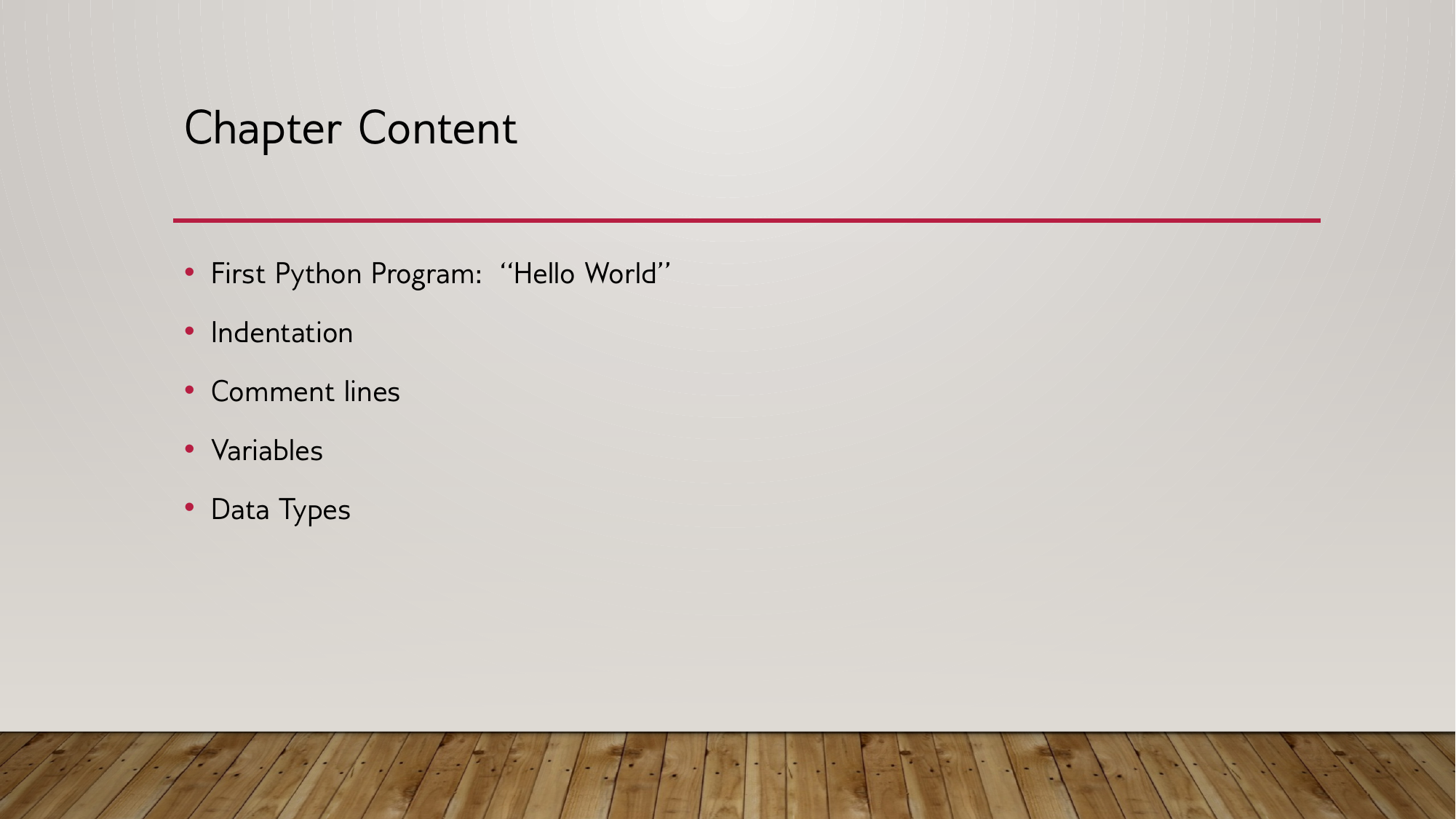

# Chapter Content
First Python Program:  ‘‘Hello World’’
Indentation
Comment lines
Variables
Data Types